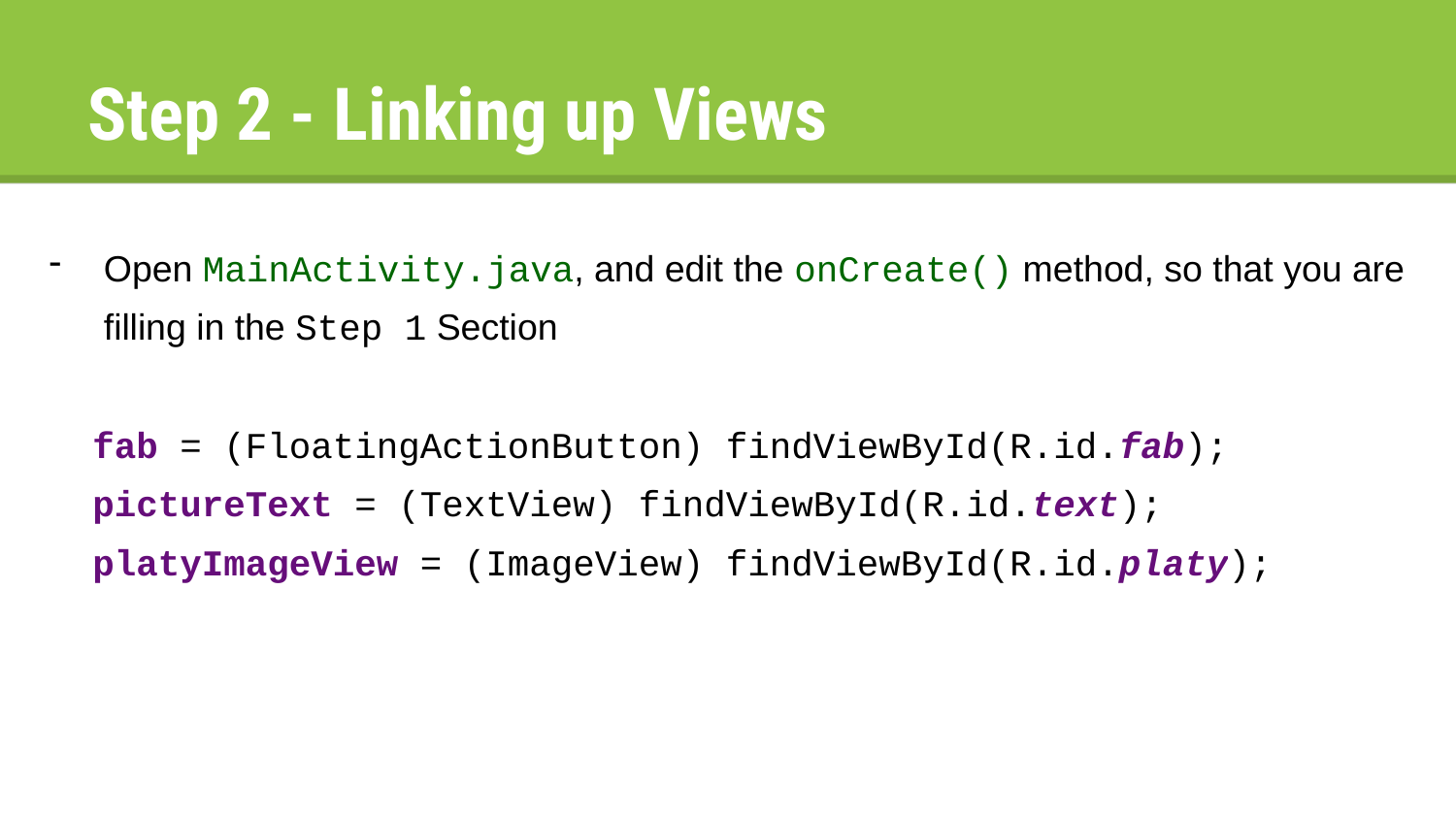

# Step 2 - Linking up Views

Open MainActivity.java, and edit the onCreate() method, so that you are filling in the Step 1 Section

fab = (FloatingActionButton) findViewById(R.id.fab);
pictureText = (TextView) findViewById(R.id.text);
platyImageView = (ImageView) findViewById(R.id.platy);